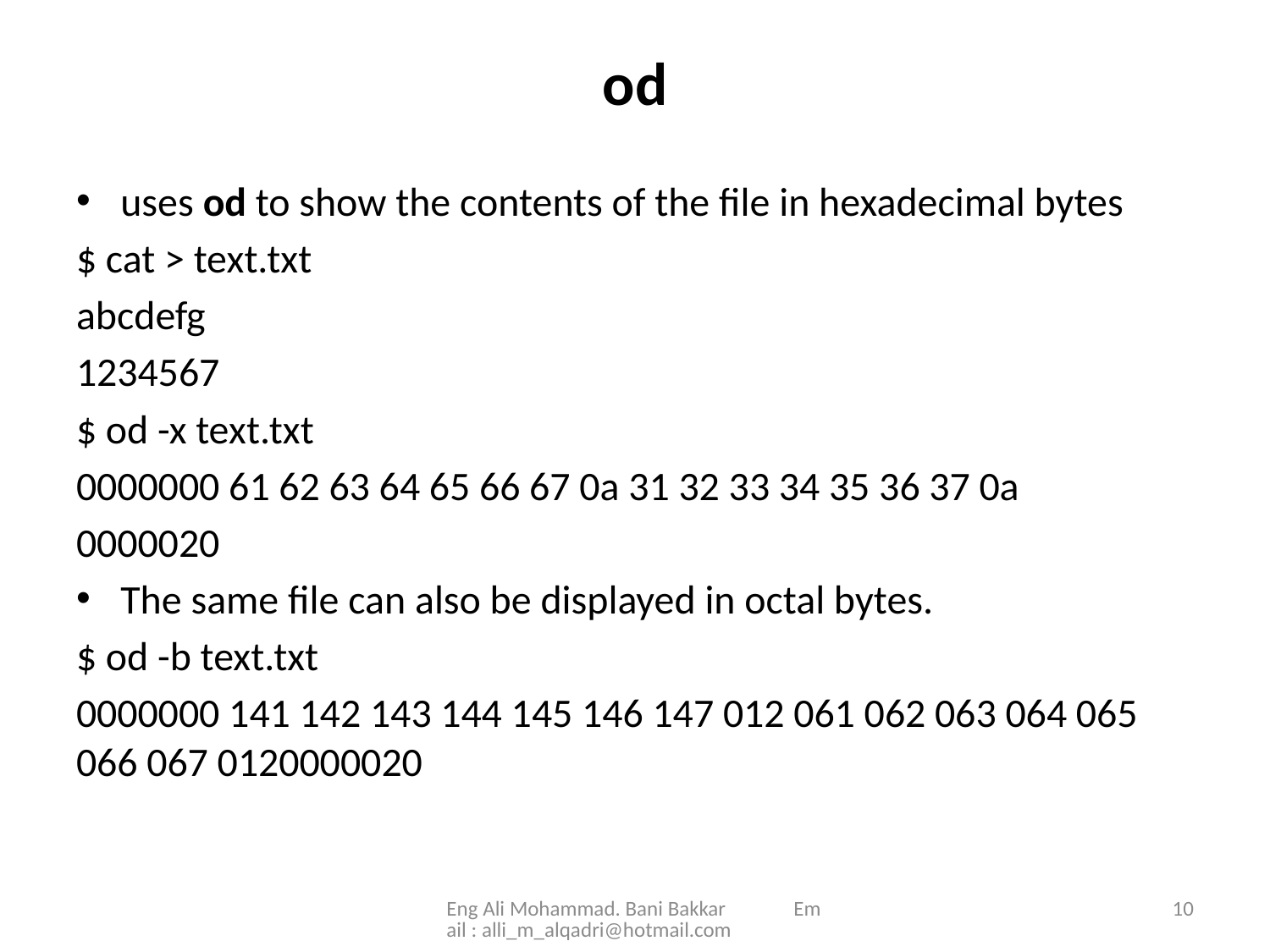

# od
uses od to show the contents of the file in hexadecimal bytes
$ cat > text.txt
abcdefg
1234567
$ od -x text.txt
0000000 61 62 63 64 65 66 67 0a 31 32 33 34 35 36 37 0a
0000020
The same file can also be displayed in octal bytes.
$ od -b text.txt
0000000 141 142 143 144 145 146 147 012 061 062 063 064 065 066 067 0120000020
Eng Ali Mohammad. Bani Bakkar              Email : alli_m_alqadri@hotmail.com
10